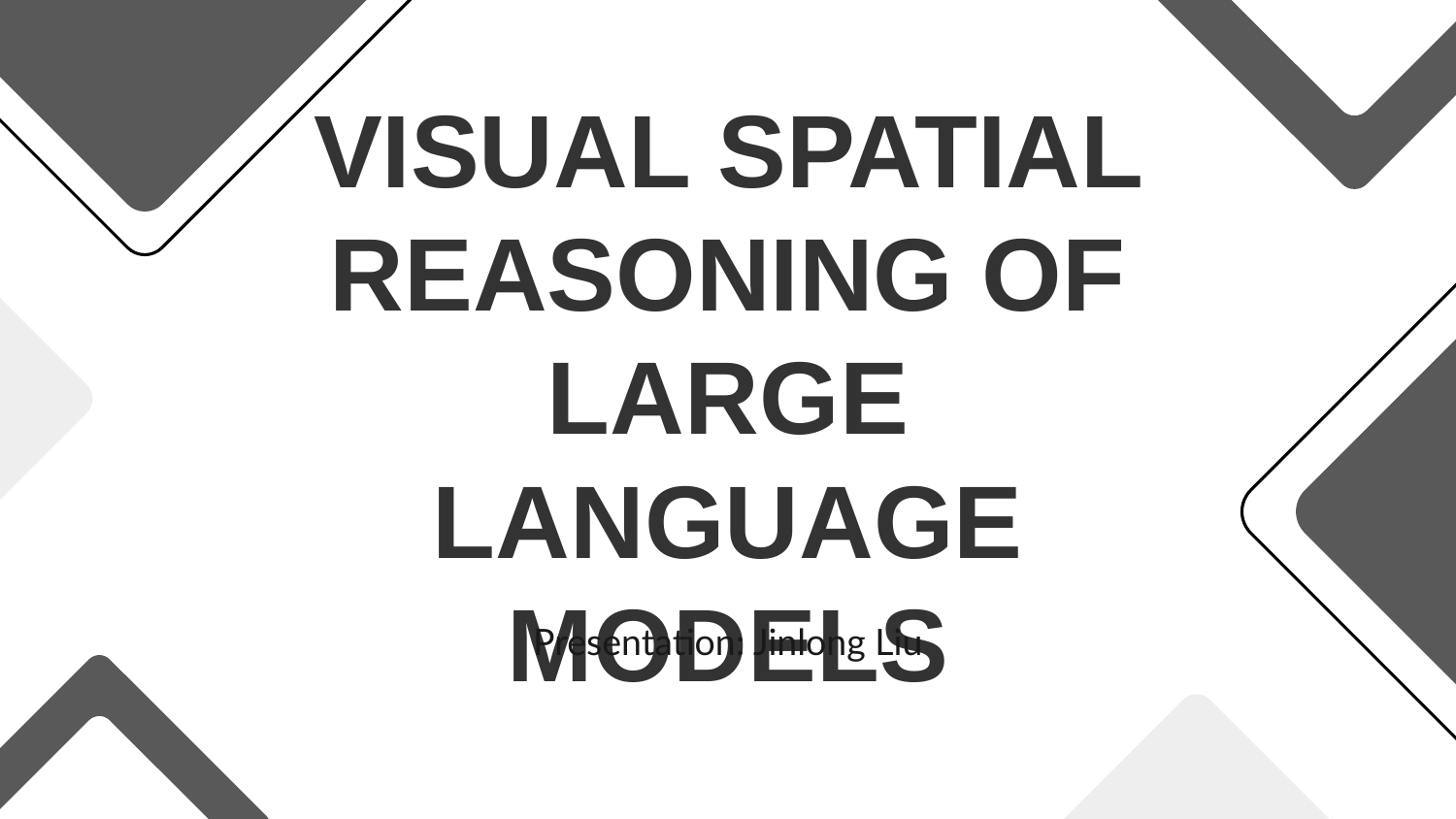

# VISUAL SPATIAL REASONING OF LARGE LANGUAGE MODELS
Presentation: Jinlong Liu